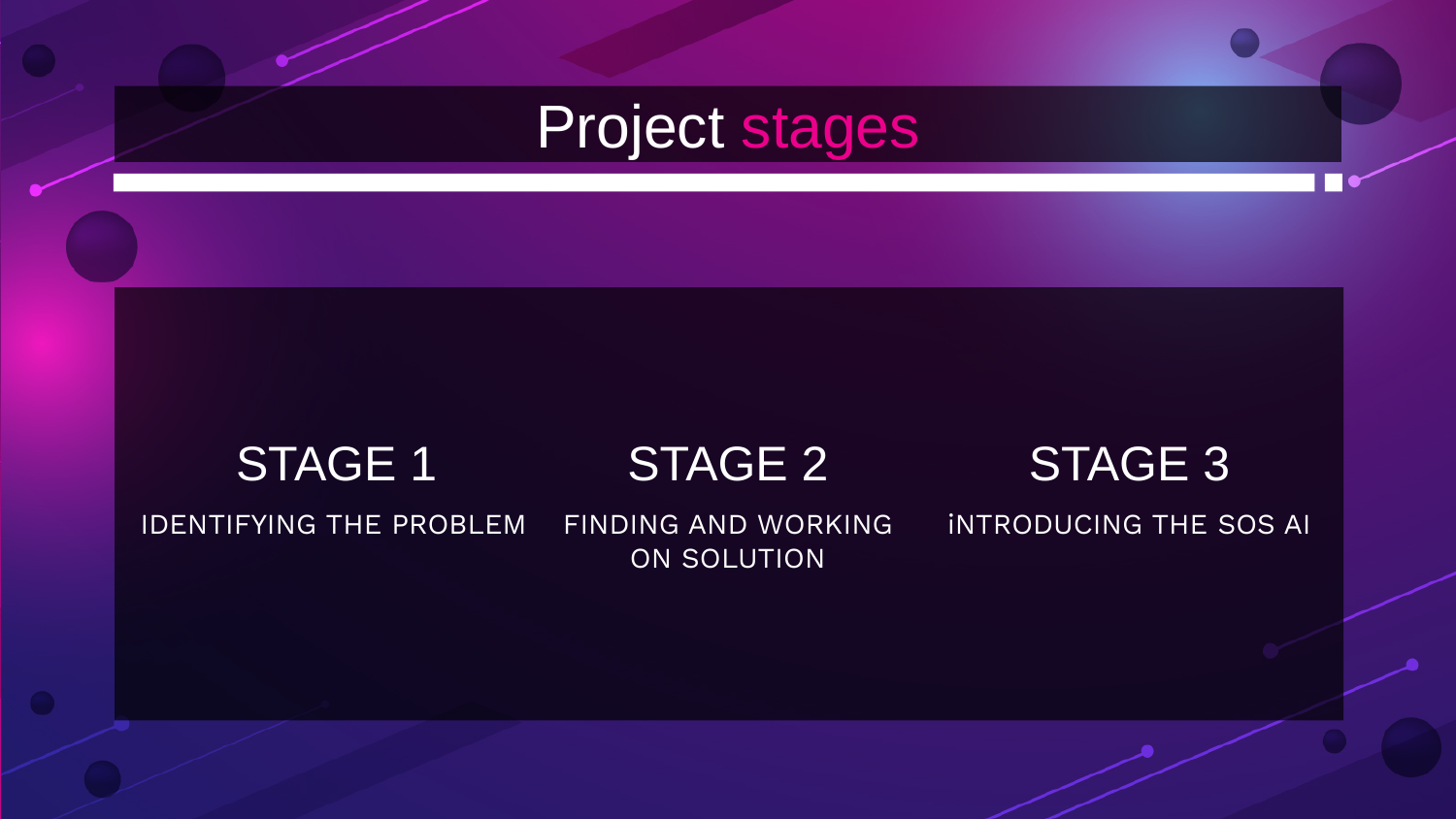

# Project stages

STAGE 2
STAGE 3
STAGE 1
FINDING AND WORKING ON SOLUTION
iNTRODUCING THE SOS AI
IDENTIFYING THE PROBLEM
Neptune is the farthest planet from the Sun
sos